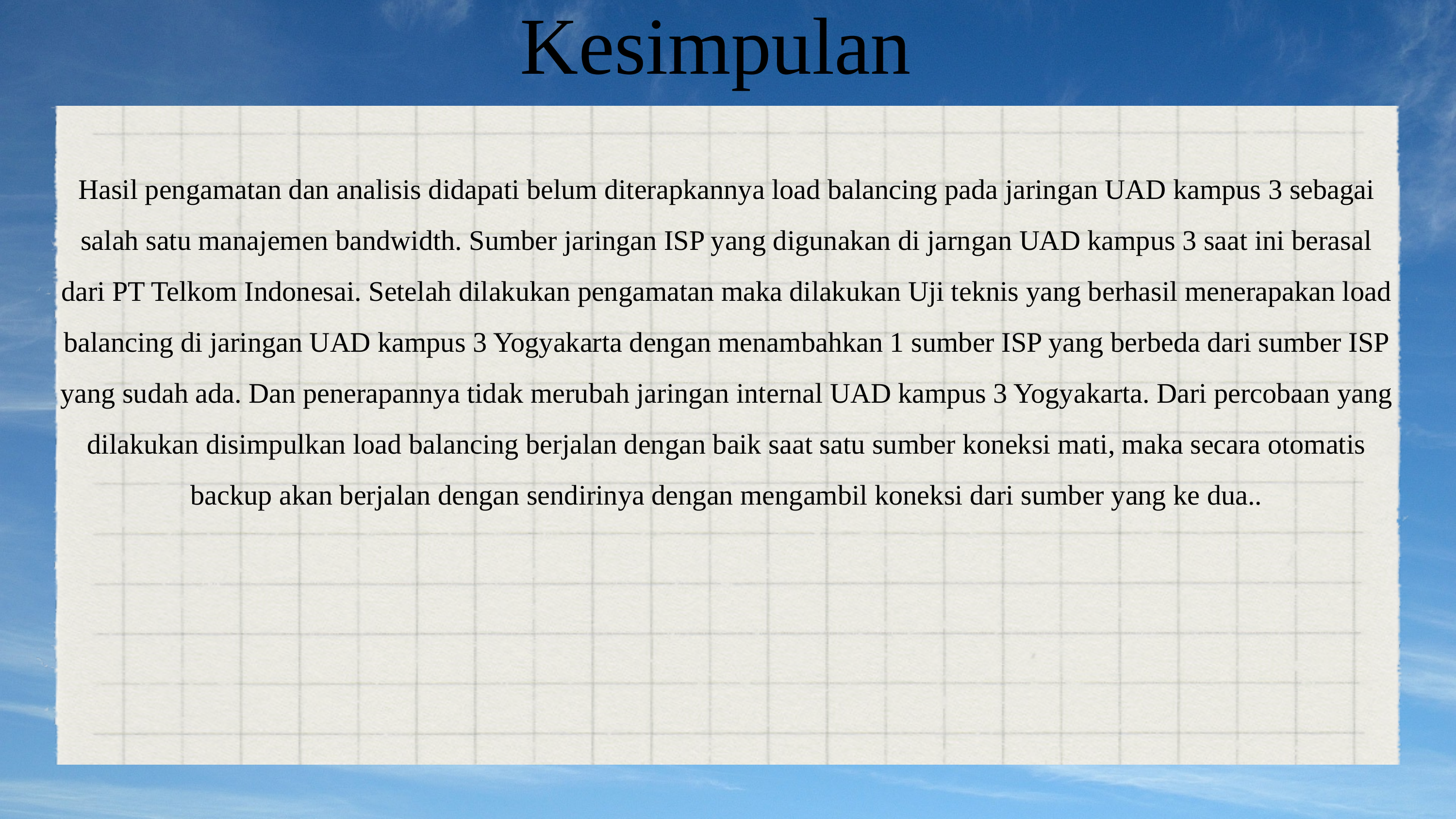

Kesimpulan

Hasil pengamatan dan analisis didapati belum diterapkannya load balancing pada jaringan UAD kampus 3 sebagai salah satu manajemen bandwidth. Sumber jaringan ISP yang digunakan di jarngan UAD kampus 3 saat ini berasal dari PT Telkom Indonesai. Setelah dilakukan pengamatan maka dilakukan Uji teknis yang berhasil menerapakan load balancing di jaringan UAD kampus 3 Yogyakarta dengan menambahkan 1 sumber ISP yang berbeda dari sumber ISP yang sudah ada. Dan penerapannya tidak merubah jaringan internal UAD kampus 3 Yogyakarta. Dari percobaan yang dilakukan disimpulkan load balancing berjalan dengan baik saat satu sumber koneksi mati, maka secara otomatis backup akan berjalan dengan sendirinya dengan mengambil koneksi dari sumber yang ke dua..